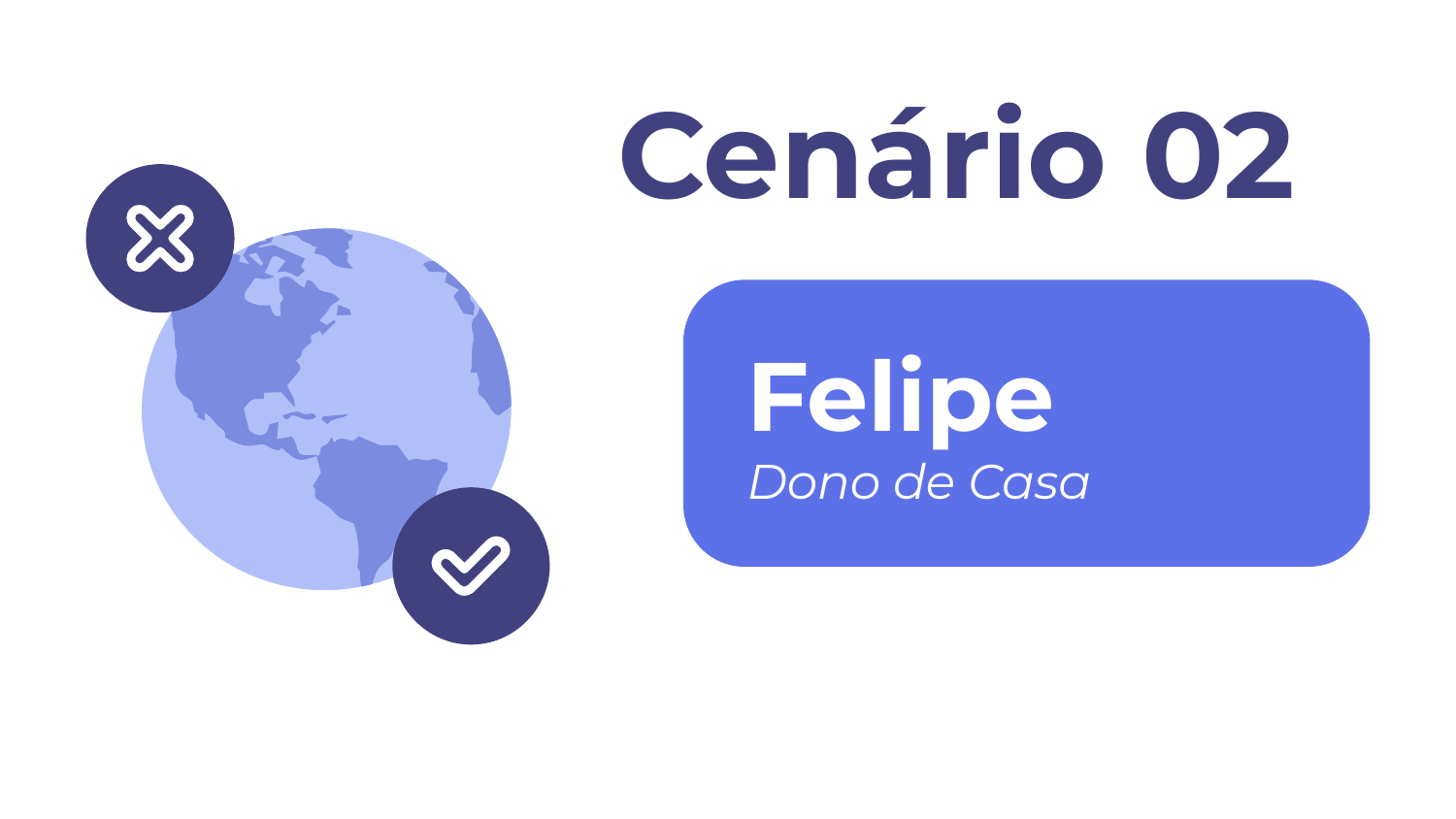

Cenário 02

# Felipe Dono de Casa